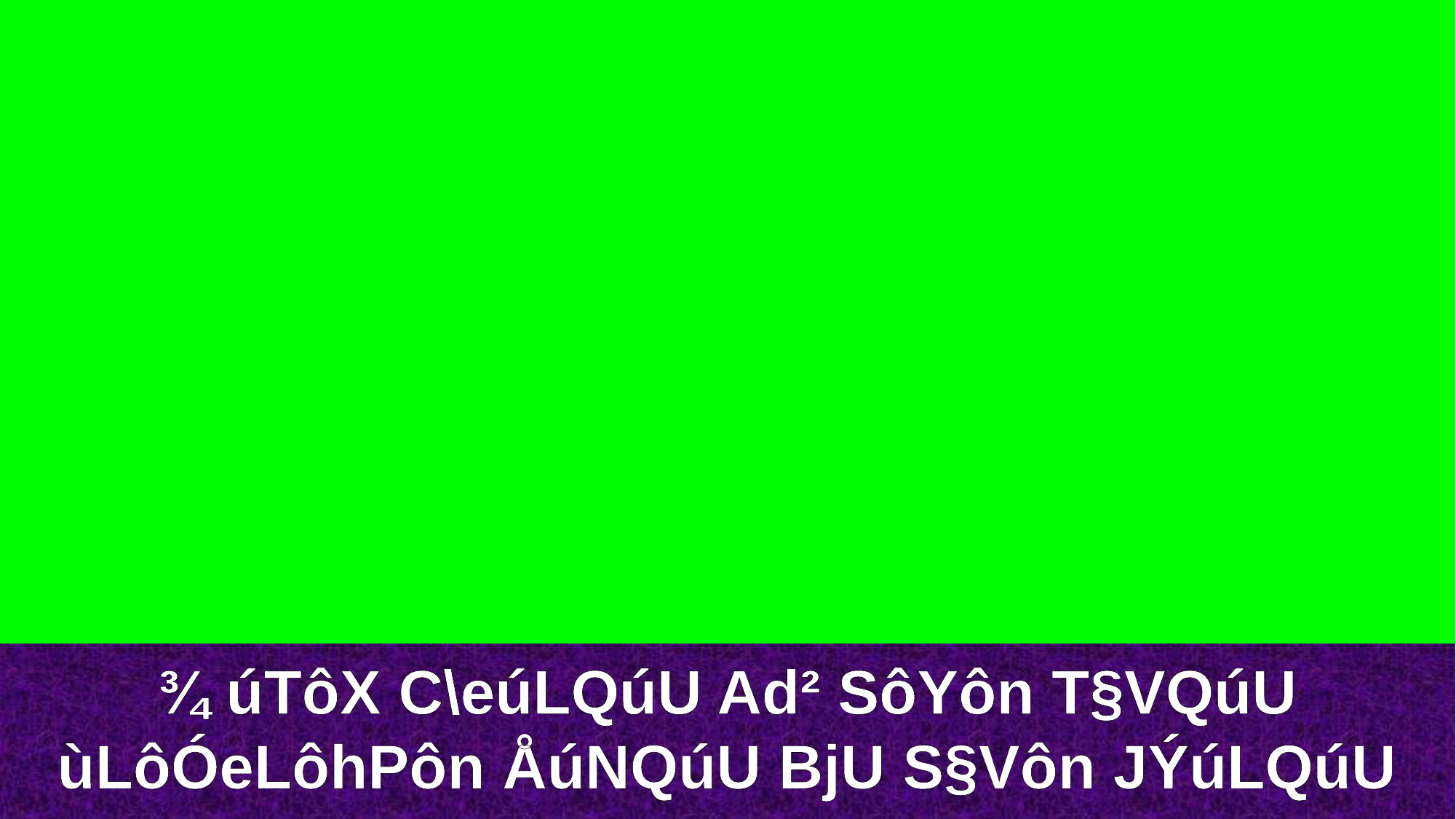

¾ úTôX C\eúLQúU Ad² SôYôn T§VQúU ùLôÓeLôhPôn ÅúNQúU BjU S§Vôn JÝúLQúU